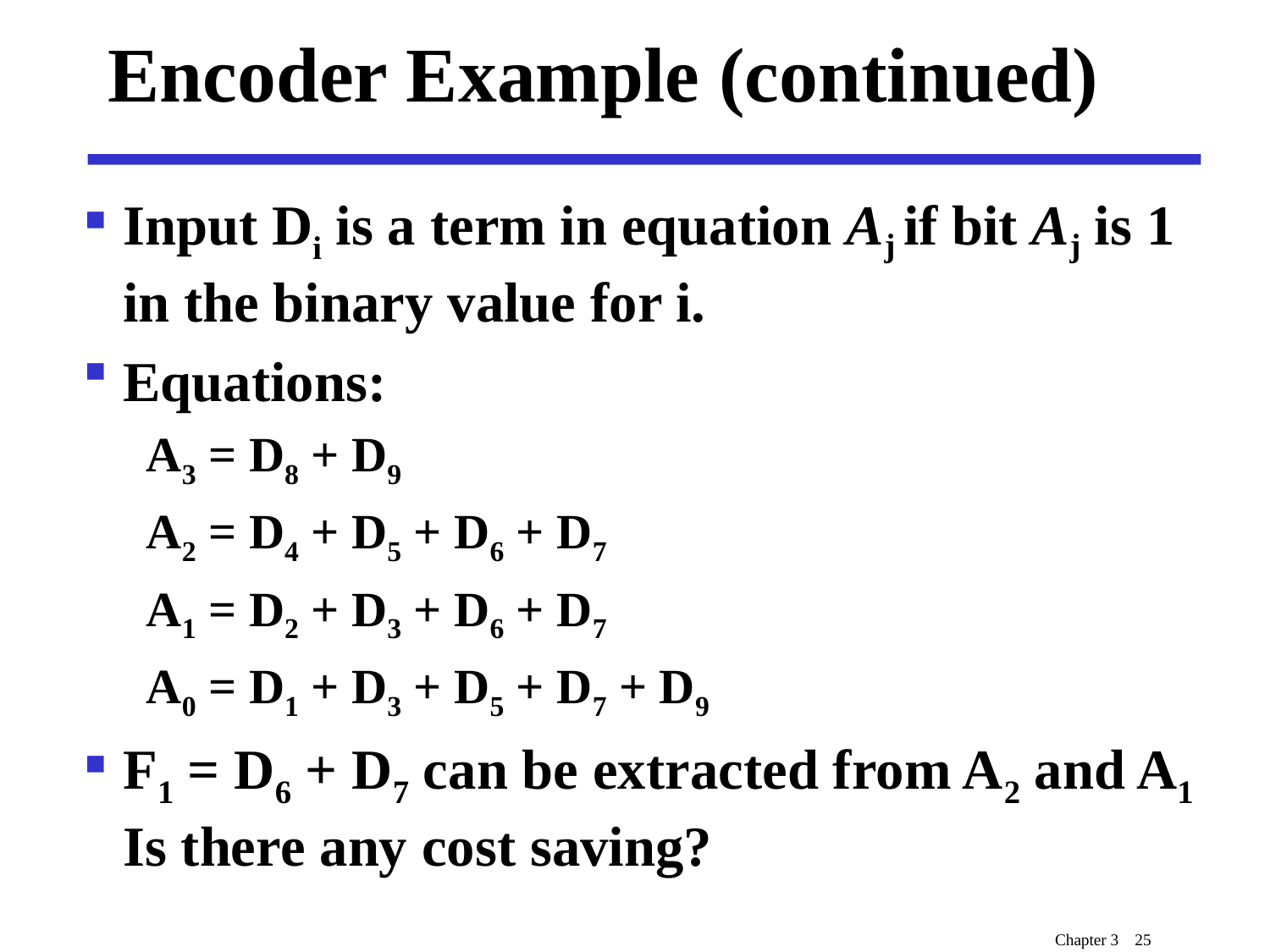

# Encoder Example (continued)
Input Di is a term in equation Aj if bit Aj is 1 in the binary value for i.
Equations:
A3 = D8 + D9
A2 = D4 + D5 + D6 + D7
A1 = D2 + D3 + D6 + D7
A0 = D1 + D3 + D5 + D7 + D9
F1 = D6 + D7 can be extracted from A2 and A1 Is there any cost saving?
Chapter 3    25